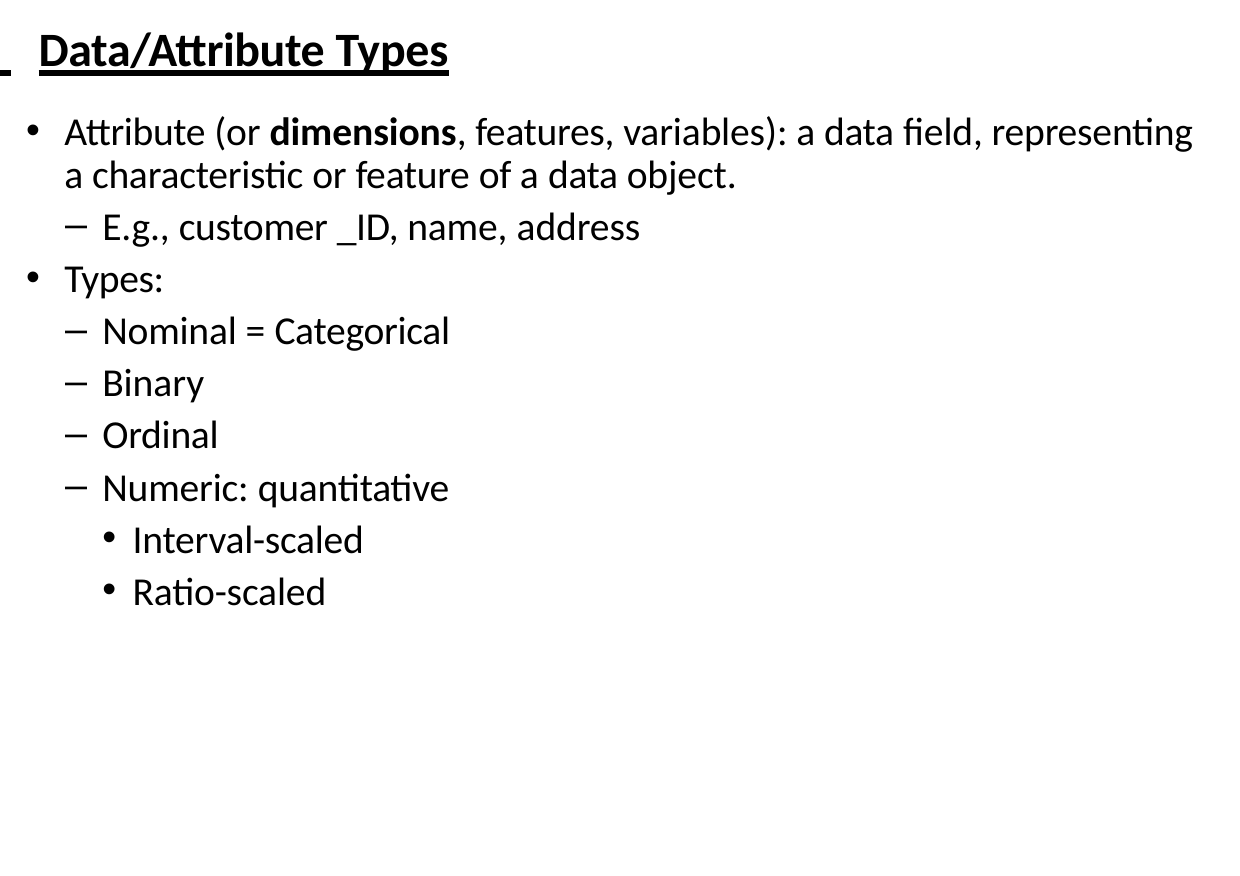

# Data/Attribute Types
Attribute (or dimensions, features, variables): a data field, representing  a characteristic or feature of a data object.
E.g., customer _ID, name, address
Types:
Nominal = Categorical
Binary
Ordinal
Numeric: quantitative
Interval-scaled
Ratio-scaled